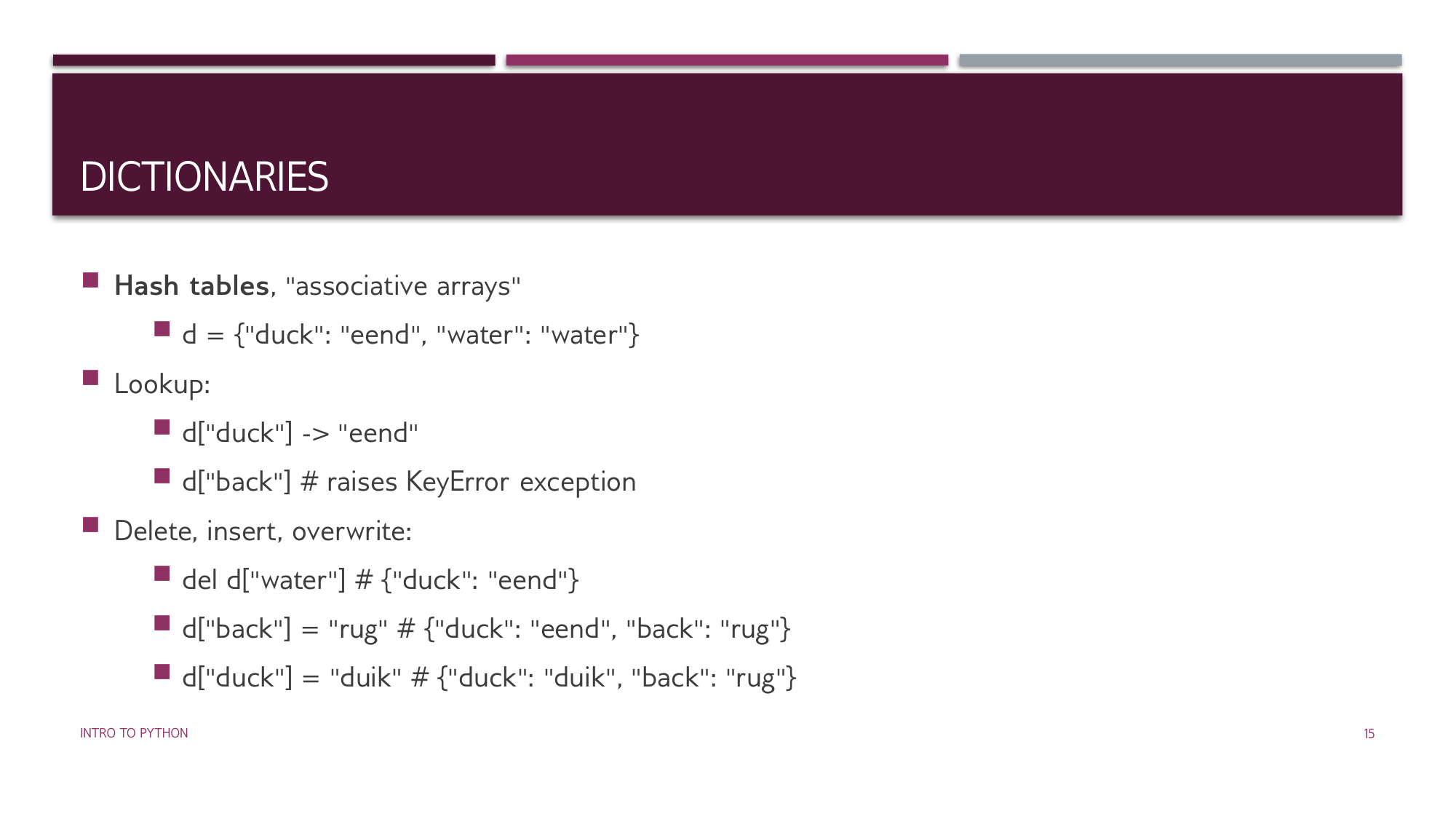

# Dictionaries
Hash tables, "associative arrays"
d = {"duck": "eend", "water": "water"}
Lookup:
d["duck"] -> "eend"
d["back"] # raises KeyError exception
Delete, insert, overwrite:
del d["water"] # {"duck": "eend"}
d["back"] = "rug" # {"duck": "eend", "back": "rug"}
d["duck"] = "duik" # {"duck": "duik", "back": "rug"}

Intro to Python
15